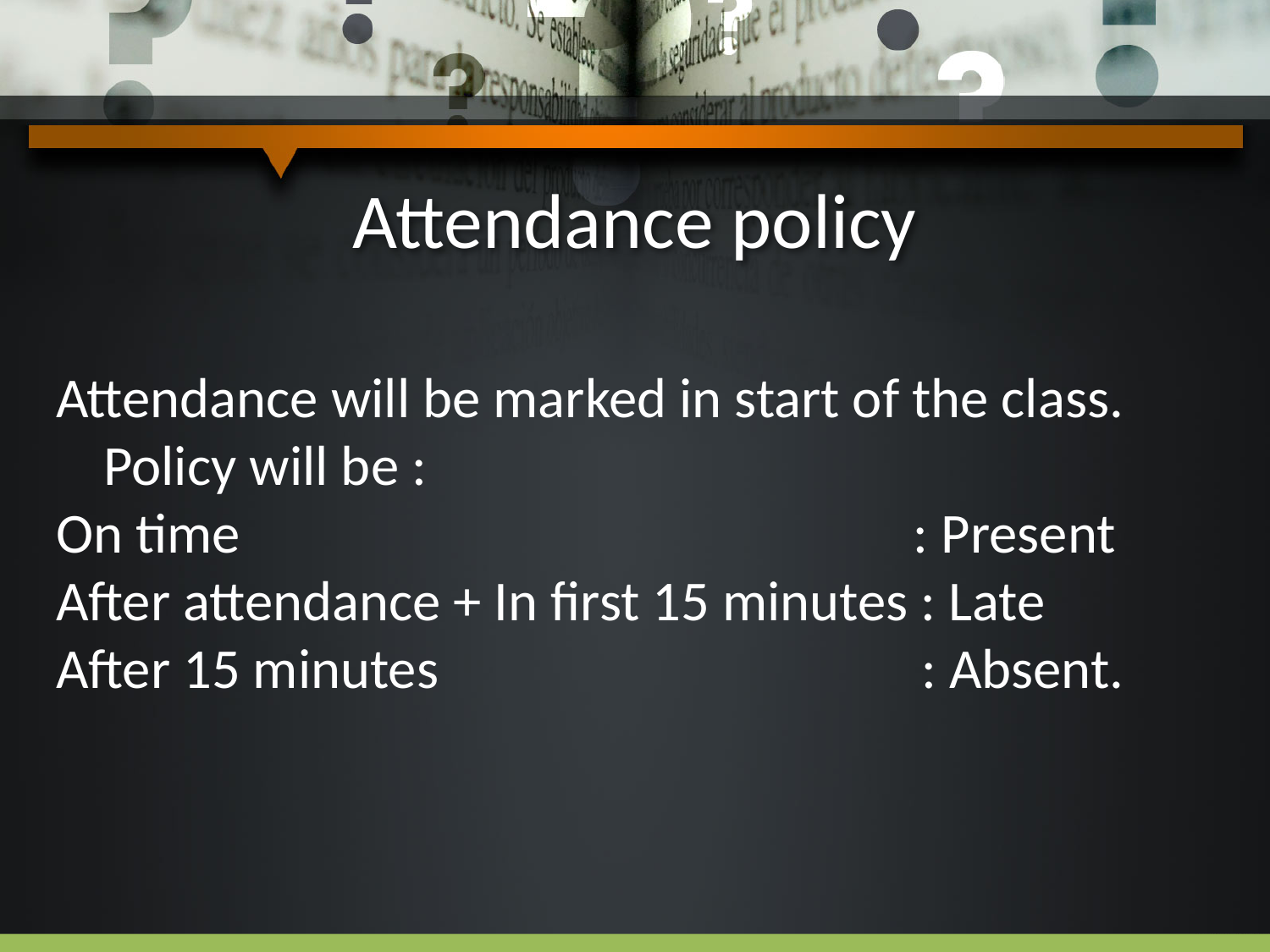

# Attendance policy
Attendance will be marked in start of the class. Policy will be :
On time                                                     : Present
After attendance + In first 15 minutes : Late
After 15 minutes                                      : Absent.